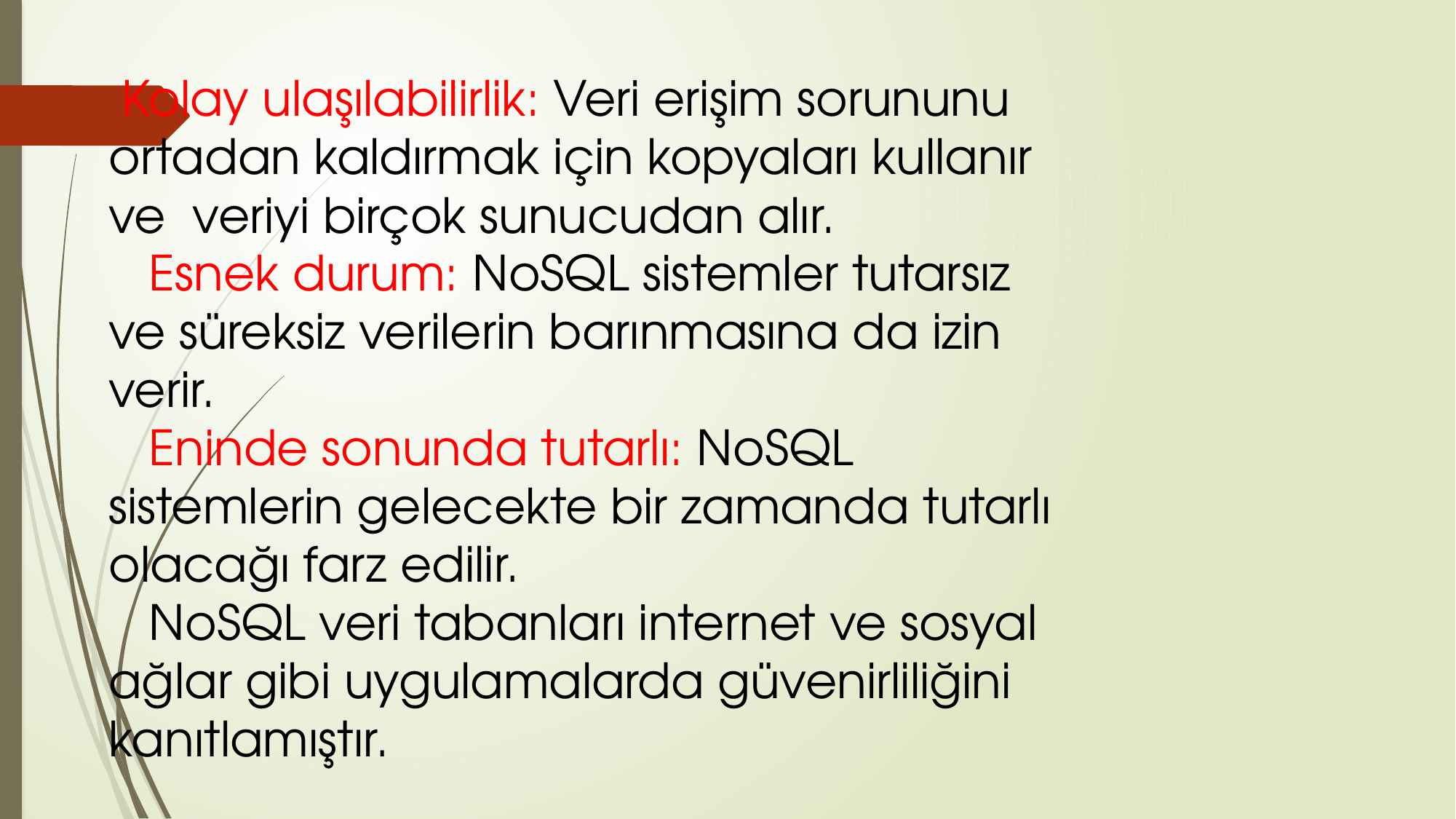

Kolay ulaşılabilirlik: Veri erişim sorununu ortadan kaldırmak için kopyaları kullanır ve  veriyi birçok sunucudan alır.
   Esnek durum: NoSQL sistemler tutarsız ve süreksiz verilerin barınmasına da izin verir.
   Eninde sonunda tutarlı: NoSQL sistemlerin gelecekte bir zamanda tutarlı olacağı farz edilir.
   NoSQL veri tabanları internet ve sosyal ağlar gibi uygulamalarda güvenirliliğini kanıtlamıştır.